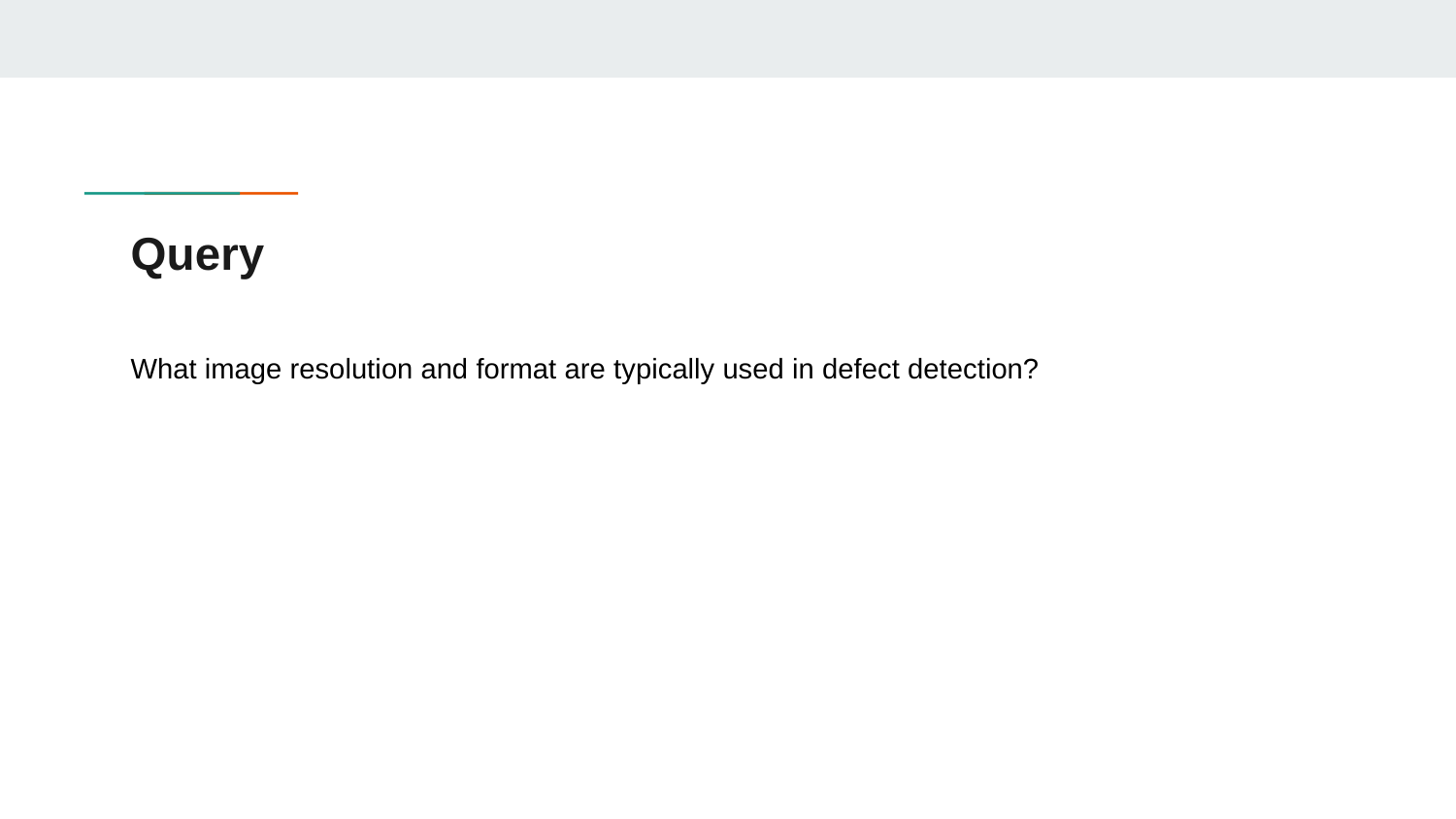

# Query
What image resolution and format are typically used in defect detection?